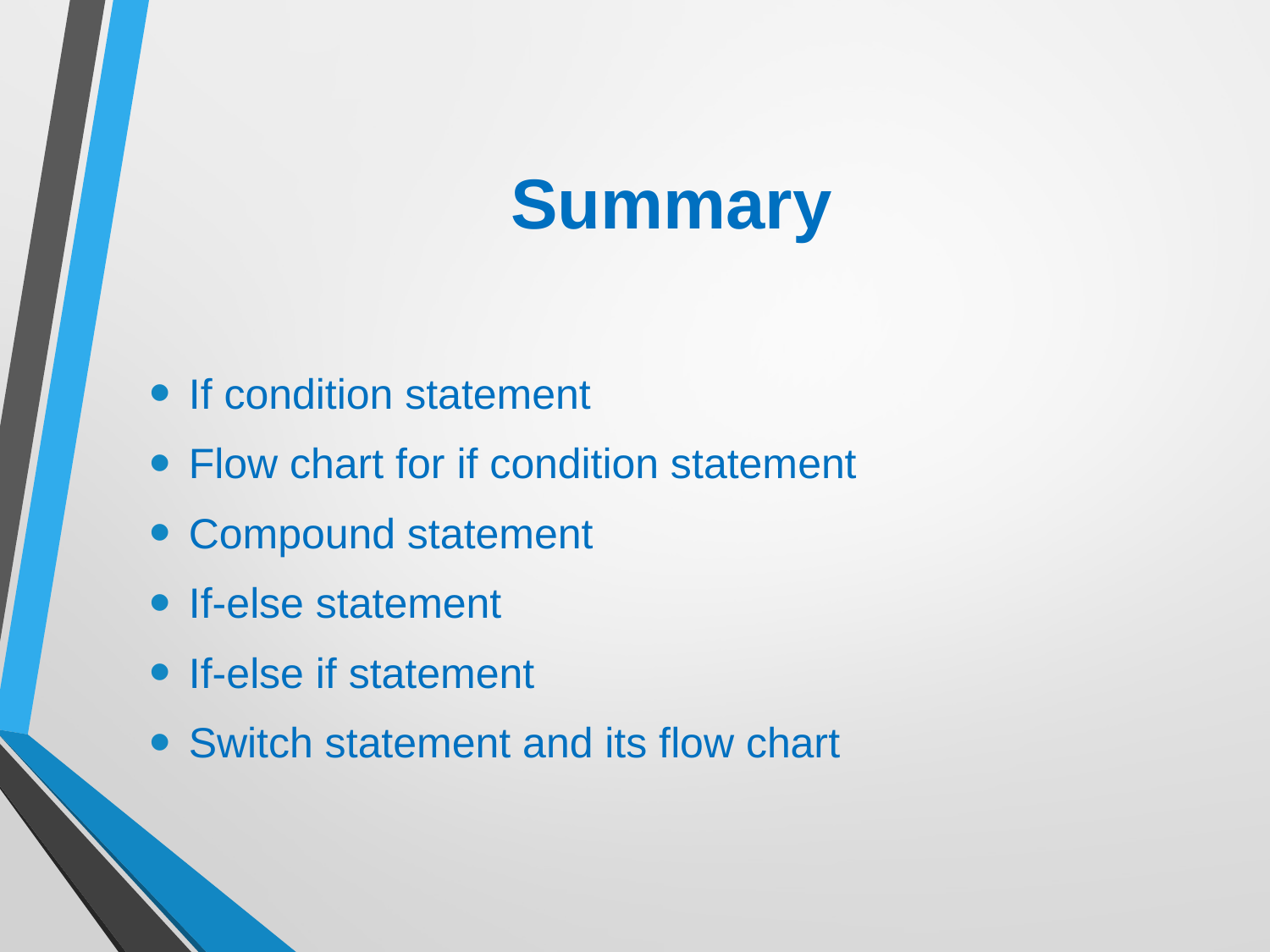

# Summary
If condition statement
Flow chart for if condition statement
Compound statement
If-else statement
If-else if statement
Switch statement and its flow chart